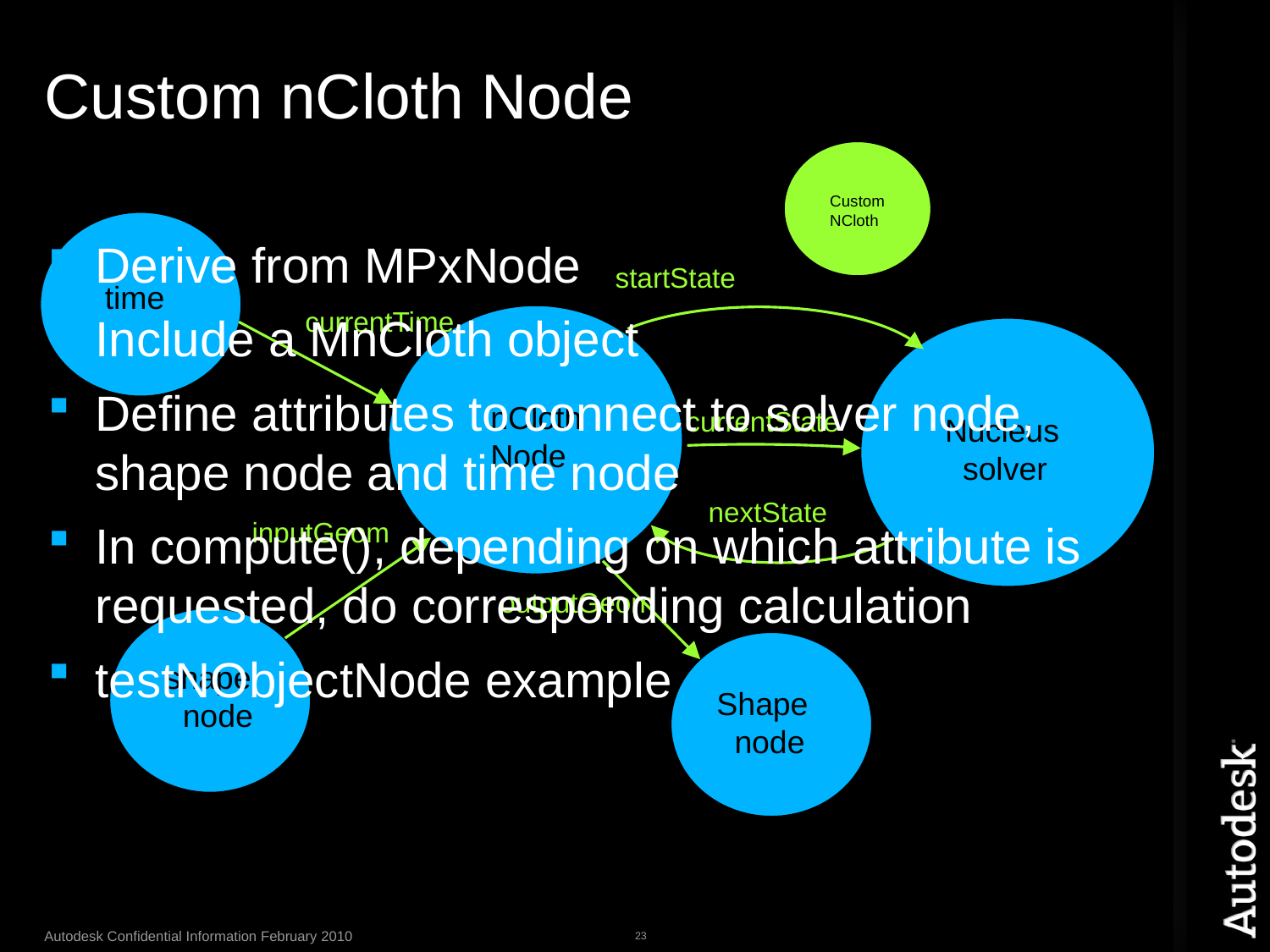

# Custom nCloth Node

Custom
NCloth

time

startState
currentTime

  nCloth
  Node

Nucleus
  solver
currentState

nextState
outputGeom

shape
  node

Shape
  node
inputGeom
Derive from MPxNode
Include a MnCloth object
Define attributes to connect to solver node, shape node and time node
In compute(), depending on which attribute is requested, do corresponding calculation
testNObjectNode example